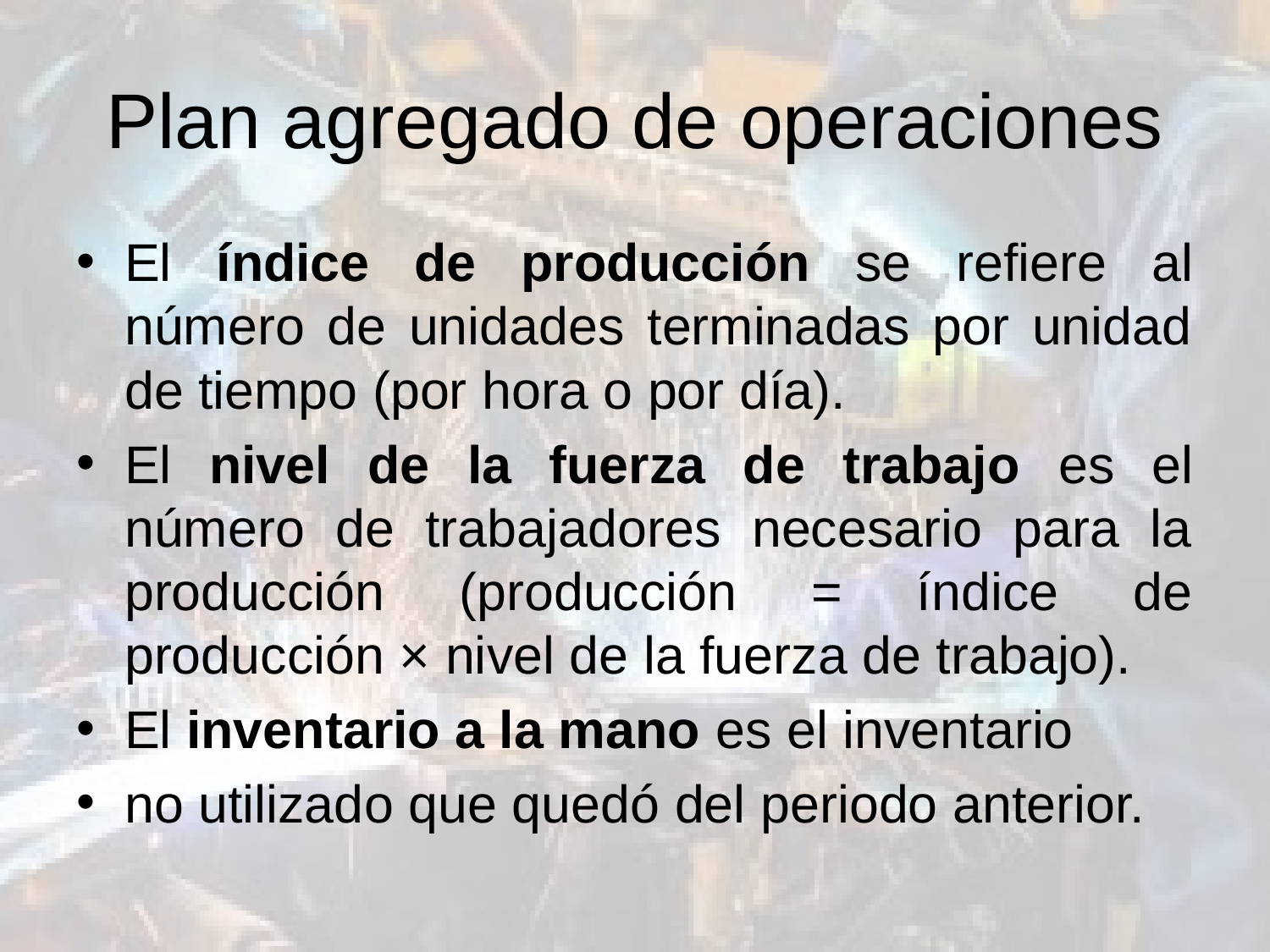

# Plan agregado de operaciones
El índice de producción se refiere al número de unidades terminadas por unidad de tiempo (por hora o por día).
El nivel de la fuerza de trabajo es el número de trabajadores necesario para la producción (producción = índice de producción × nivel de la fuerza de trabajo).
El inventario a la mano es el inventario
no utilizado que quedó del periodo anterior.